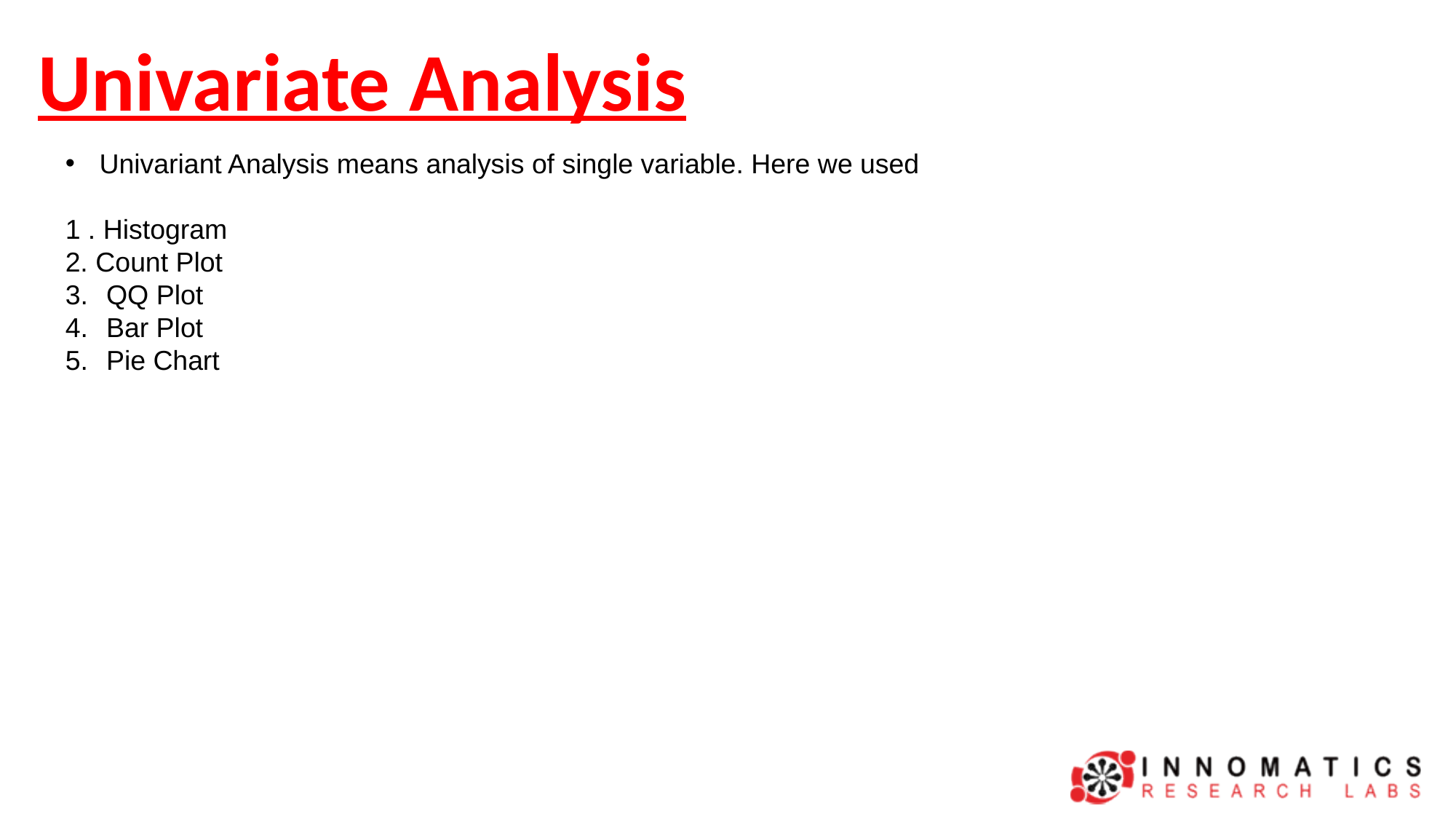

# Univariate Analysis
Univariant Analysis means analysis of single variable. Here we used

1 . Histogram
2. Count Plot
QQ Plot
Bar Plot
Pie Chart